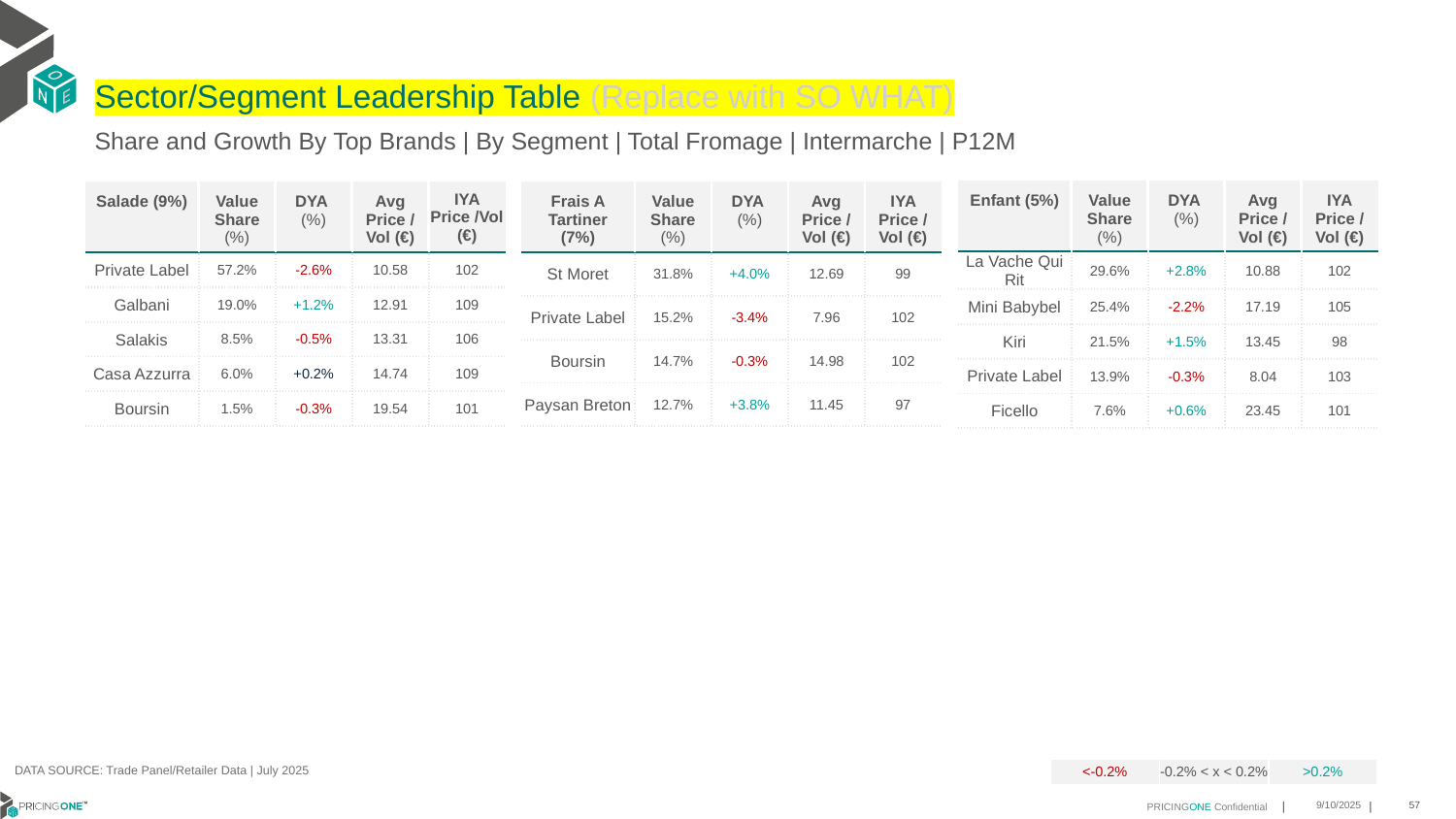

# Sector/Segment Leadership Table (Replace with SO WHAT)
Share and Growth By Top Brands | By Segment | Total Fromage | Intermarche | P12M
| Enfant (5%) | Value Share (%) | DYA (%) | Avg Price /Vol (€) | IYA Price /Vol (€) |
| --- | --- | --- | --- | --- |
| La Vache Qui Rit | 29.6% | +2.8% | 10.88 | 102 |
| Mini Babybel | 25.4% | -2.2% | 17.19 | 105 |
| Kiri | 21.5% | +1.5% | 13.45 | 98 |
| Private Label | 13.9% | -0.3% | 8.04 | 103 |
| Ficello | 7.6% | +0.6% | 23.45 | 101 |
| Salade (9%) | Value Share (%) | DYA (%) | Avg Price /Vol (€) | IYA Price /Vol (€) |
| --- | --- | --- | --- | --- |
| Private Label | 57.2% | -2.6% | 10.58 | 102 |
| Galbani | 19.0% | +1.2% | 12.91 | 109 |
| Salakis | 8.5% | -0.5% | 13.31 | 106 |
| Casa Azzurra | 6.0% | +0.2% | 14.74 | 109 |
| Boursin | 1.5% | -0.3% | 19.54 | 101 |
| Frais A Tartiner (7%) | Value Share (%) | DYA (%) | Avg Price /Vol (€) | IYA Price /Vol (€) |
| --- | --- | --- | --- | --- |
| St Moret | 31.8% | +4.0% | 12.69 | 99 |
| Private Label | 15.2% | -3.4% | 7.96 | 102 |
| Boursin | 14.7% | -0.3% | 14.98 | 102 |
| Paysan Breton | 12.7% | +3.8% | 11.45 | 97 |
DATA SOURCE: Trade Panel/Retailer Data | July 2025
| <-0.2% | -0.2% < x < 0.2% | >0.2% |
| --- | --- | --- |

9/10/2025
57